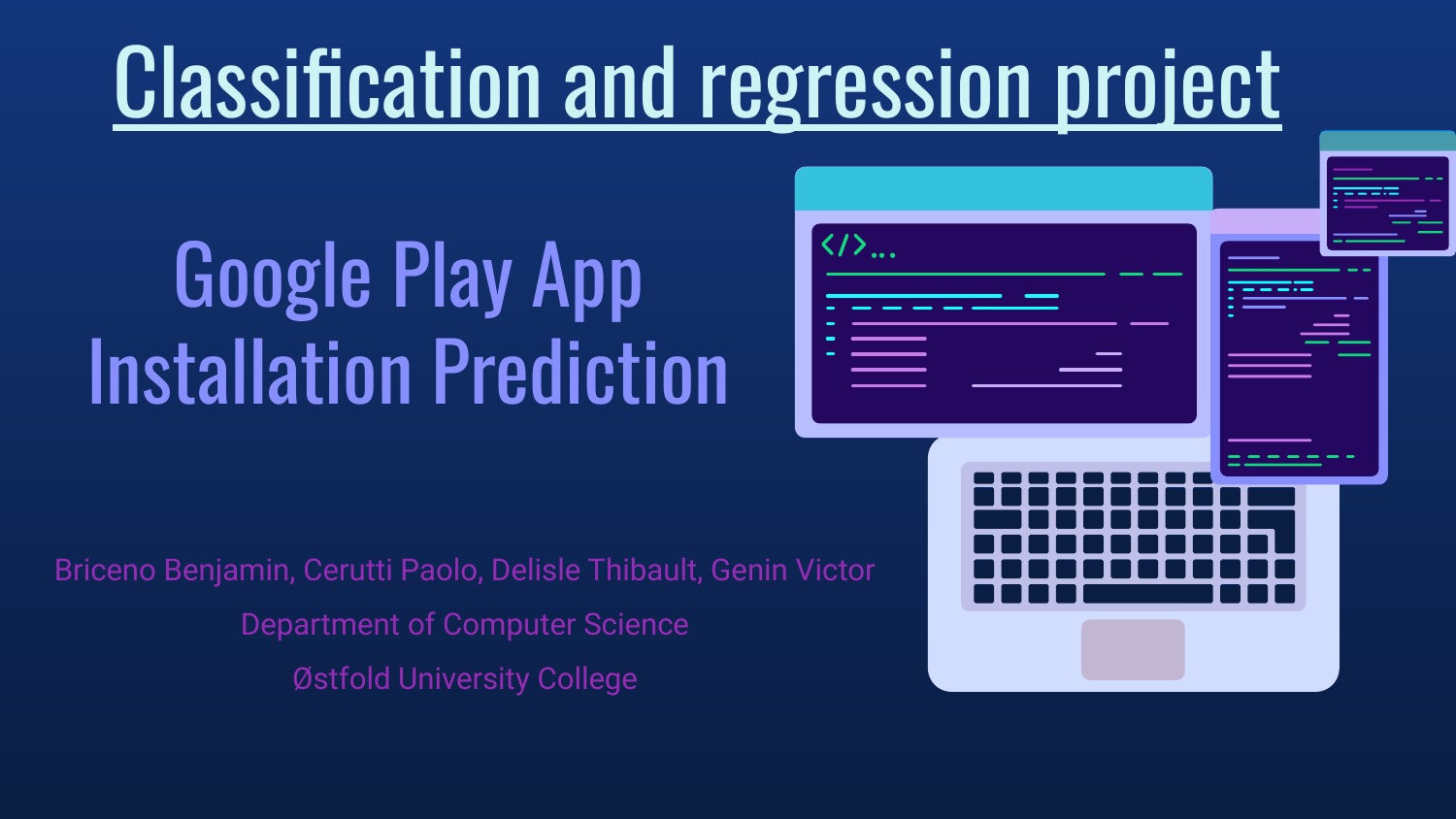

# Classification and regression project

Google Play App Installation Prediction

Briceno Benjamin, Cerutti Paolo, Delisle Thibault, Genin Victor
Department of Computer Science
Østfold University College